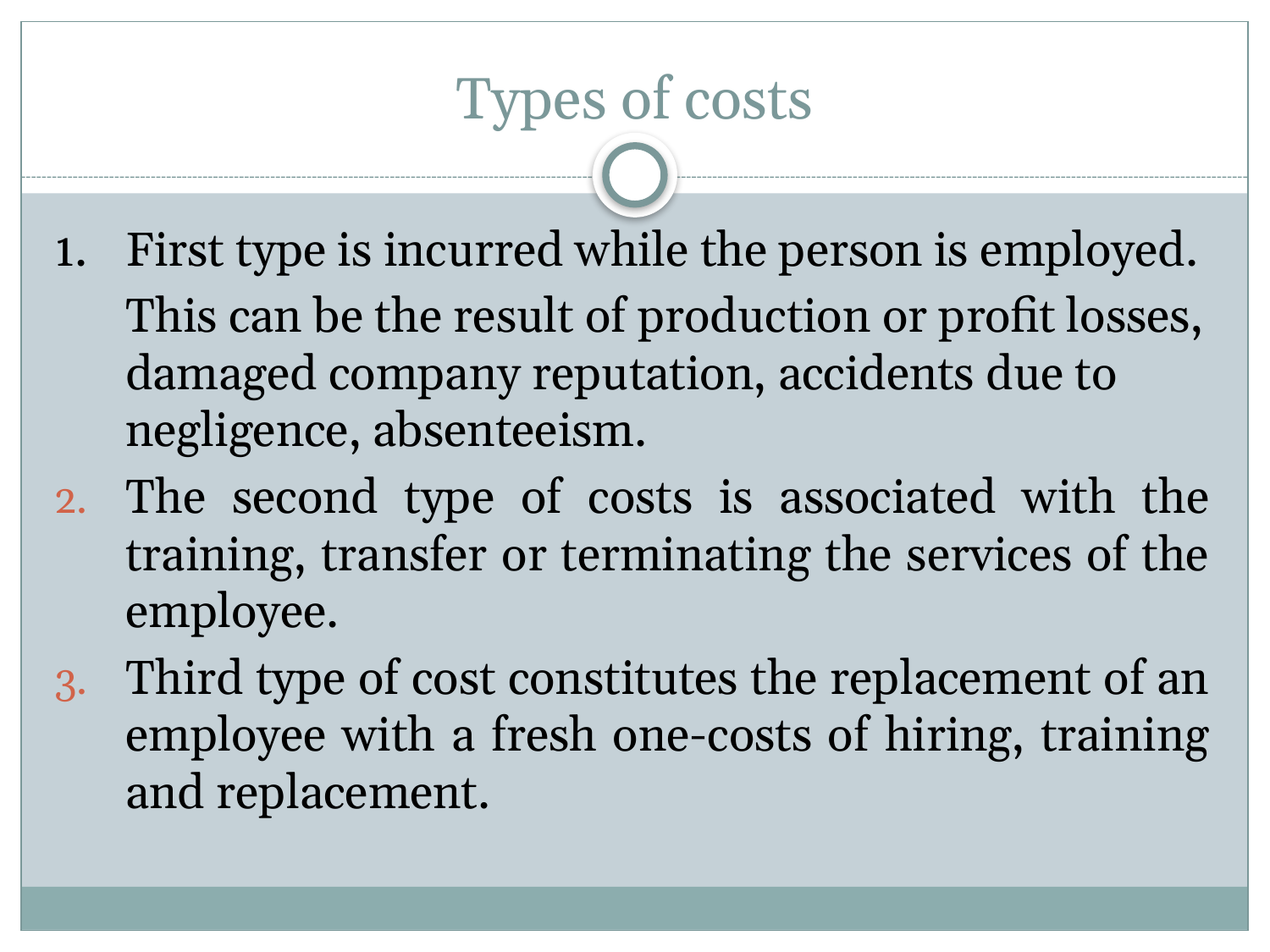

# Types of costs
1.	First type is incurred while the person is employed.
	This can be the result of production or profit losses, damaged company reputation, accidents due to negligence, absenteeism.
The second type of costs is associated with the training, transfer or terminating the services of the employee.
Third type of cost constitutes the replacement of an employee with a fresh one-costs of hiring, training and replacement.